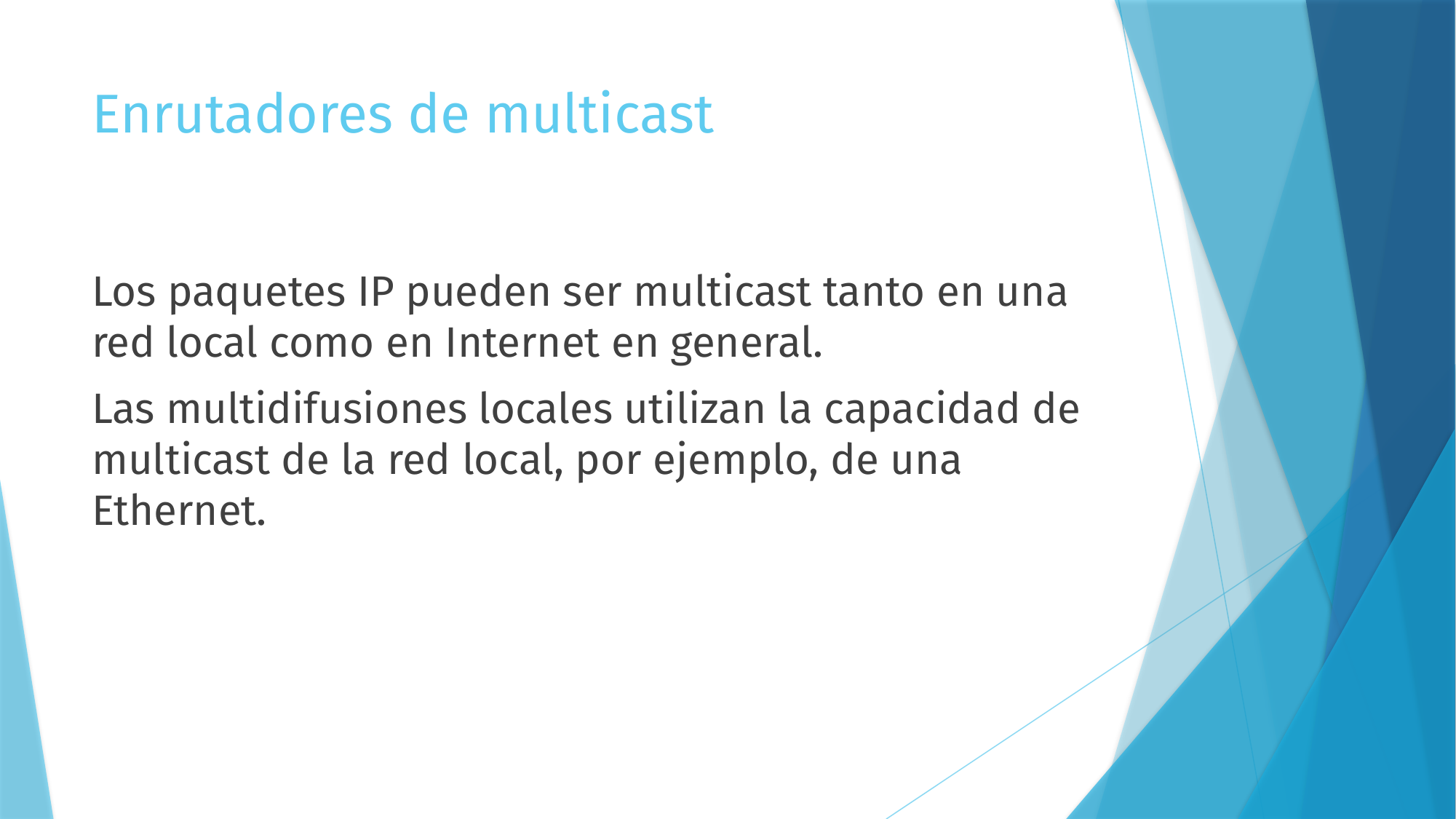

# Enrutadores de multicast
Los paquetes IP pueden ser multicast tanto en una red local como en Internet en general.
Las multidifusiones locales utilizan la capacidad de multicast de la red local, por ejemplo, de una Ethernet.